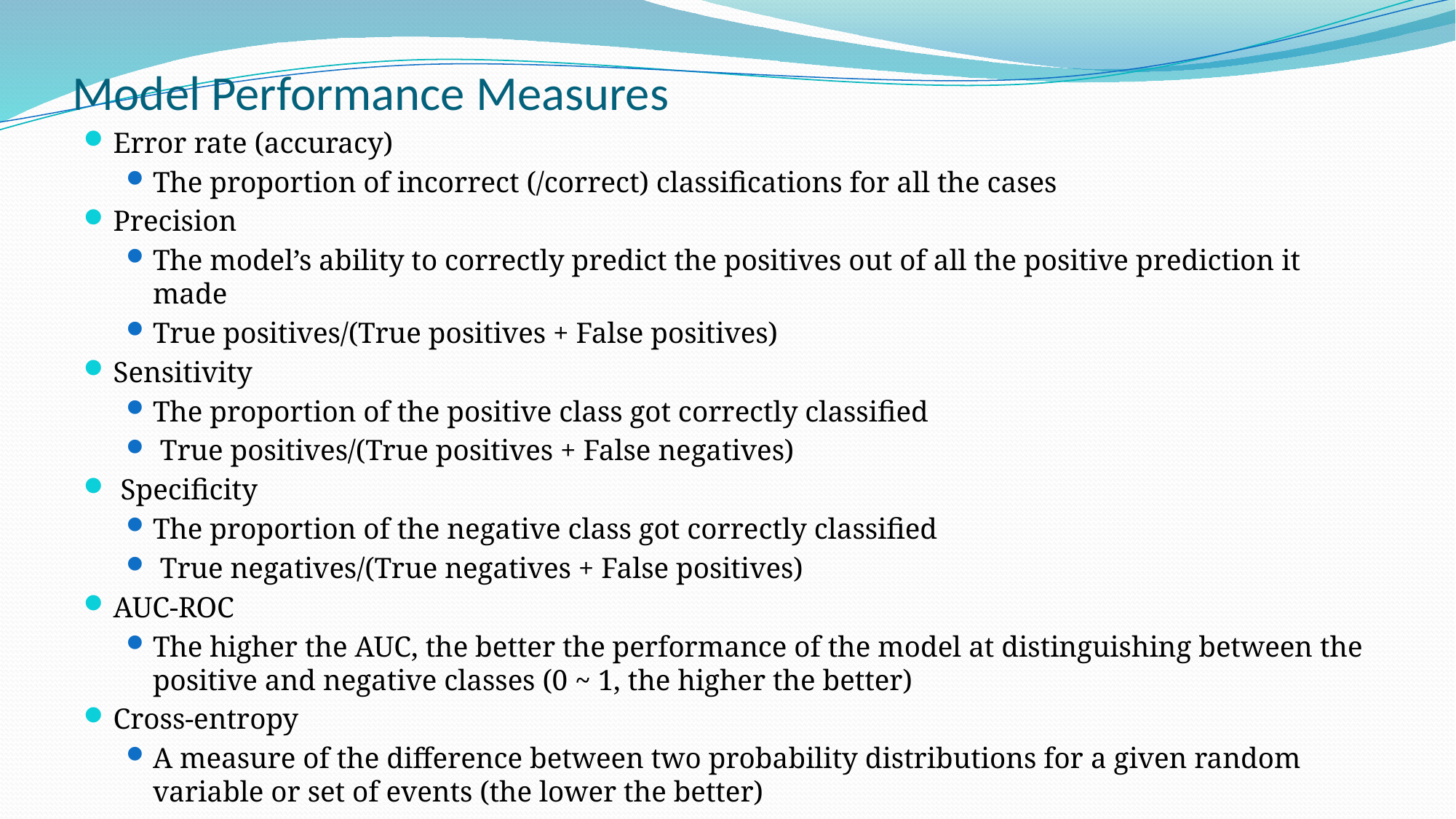

# Model Performance Measures
Error rate (accuracy)
The proportion of incorrect (/correct) classifications for all the cases
Precision
The model’s ability to correctly predict the positives out of all the positive prediction it made
True positives/(True positives + False positives)
Sensitivity
The proportion of the positive class got correctly classified
 True positives/(True positives + False negatives)
 Specificity
The proportion of the negative class got correctly classified
 True negatives/(True negatives + False positives)
AUC-ROC
The higher the AUC, the better the performance of the model at distinguishing between the positive and negative classes (0 ~ 1, the higher the better)
Cross-entropy
A measure of the difference between two probability distributions for a given random variable or set of events (the lower the better)